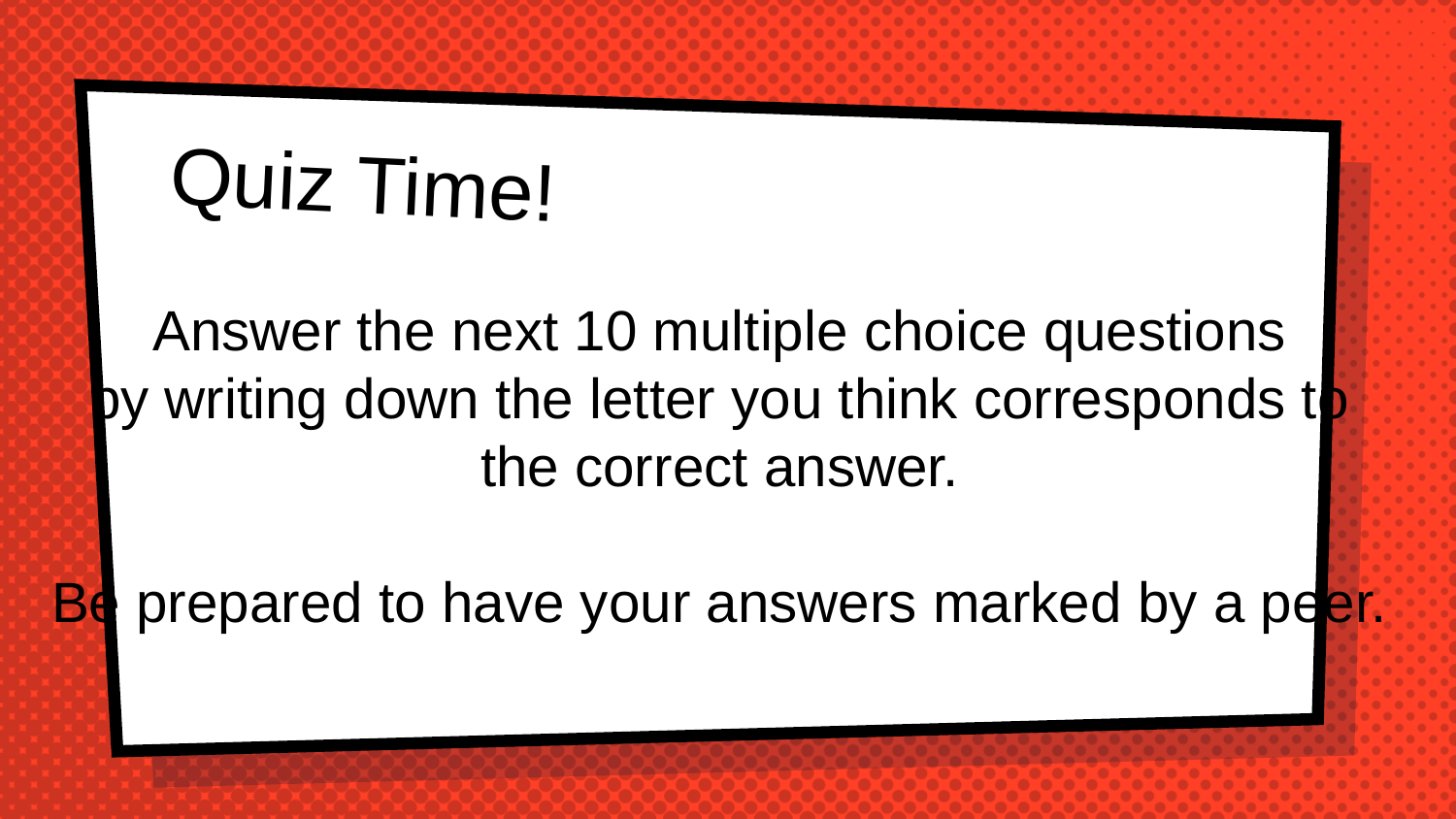

# Quiz Time!
Answer the next 10 multiple choice questions
by writing down the letter you think corresponds to
the correct answer.

Be prepared to have your answers marked by a peer.